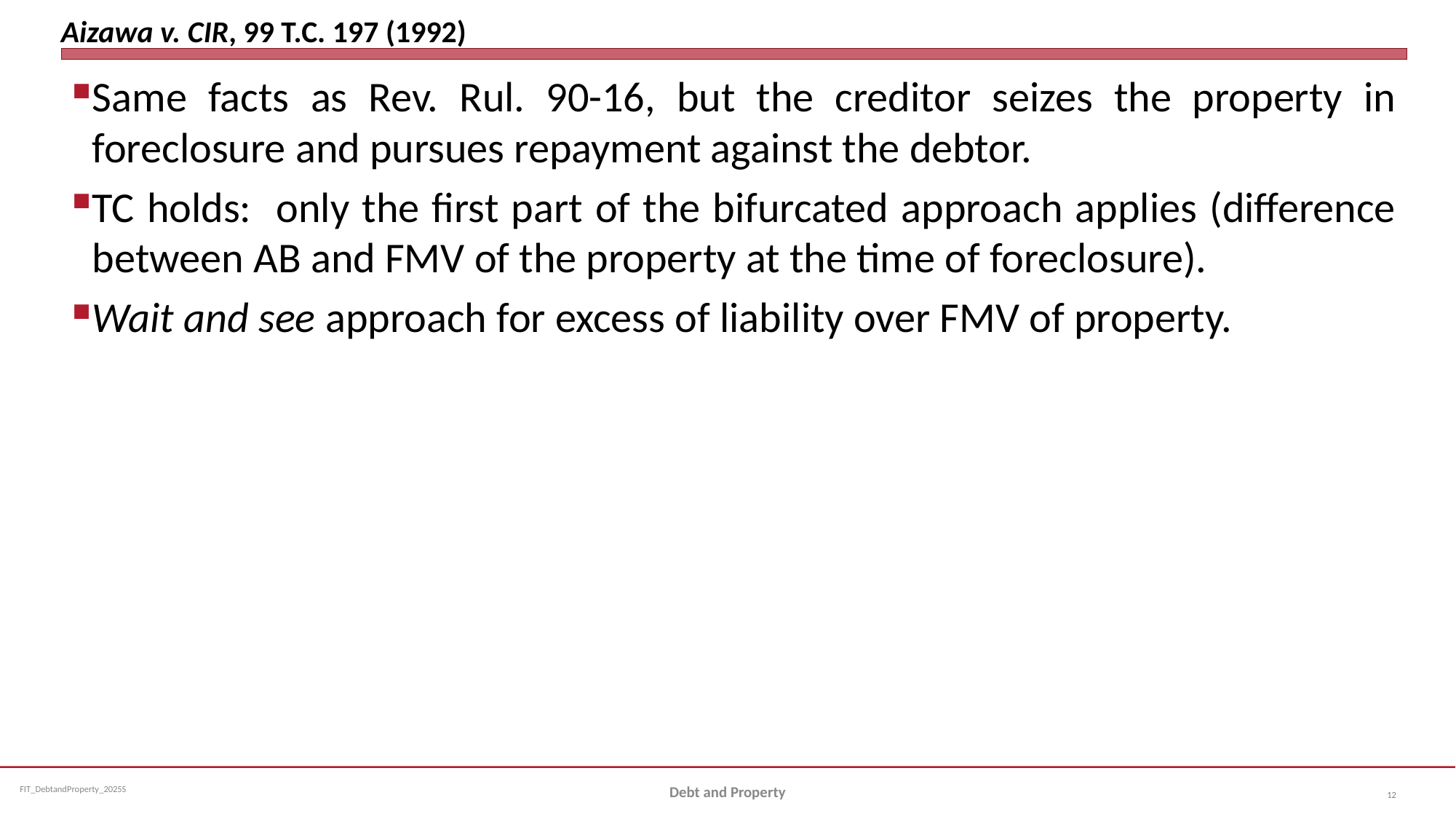

# Aizawa v. CIR, 99 T.C. 197 (1992)
Same facts as Rev. Rul. 90-16, but the creditor seizes the property in foreclosure and pursues repayment against the debtor.
TC holds:  only the first part of the bifurcated approach applies (difference between AB and FMV of the property at the time of foreclosure).
Wait and see approach for excess of liability over FMV of property.
Debt and Property
12